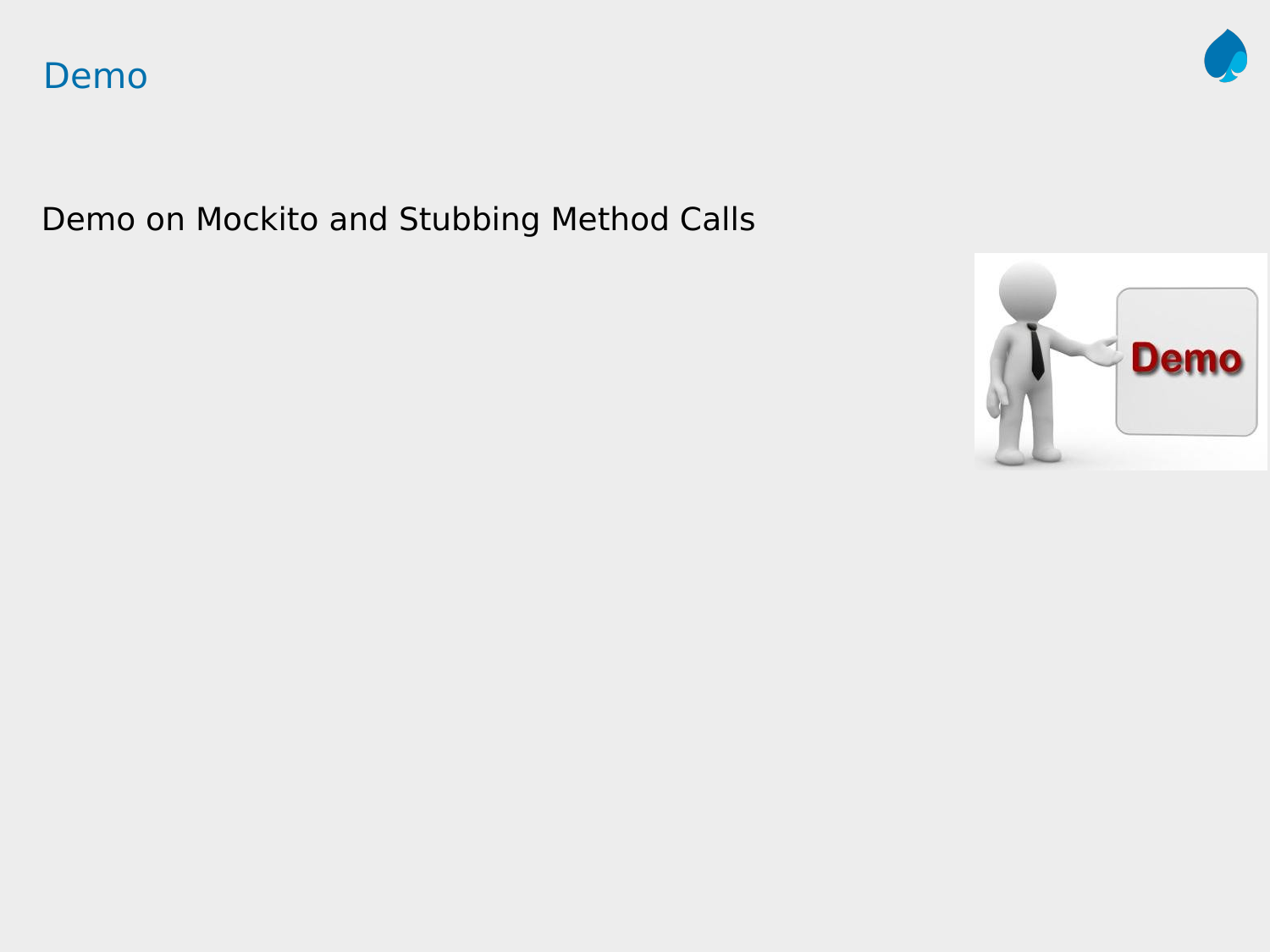

# Demo
Demo on Mockito and Stubbing Method Calls